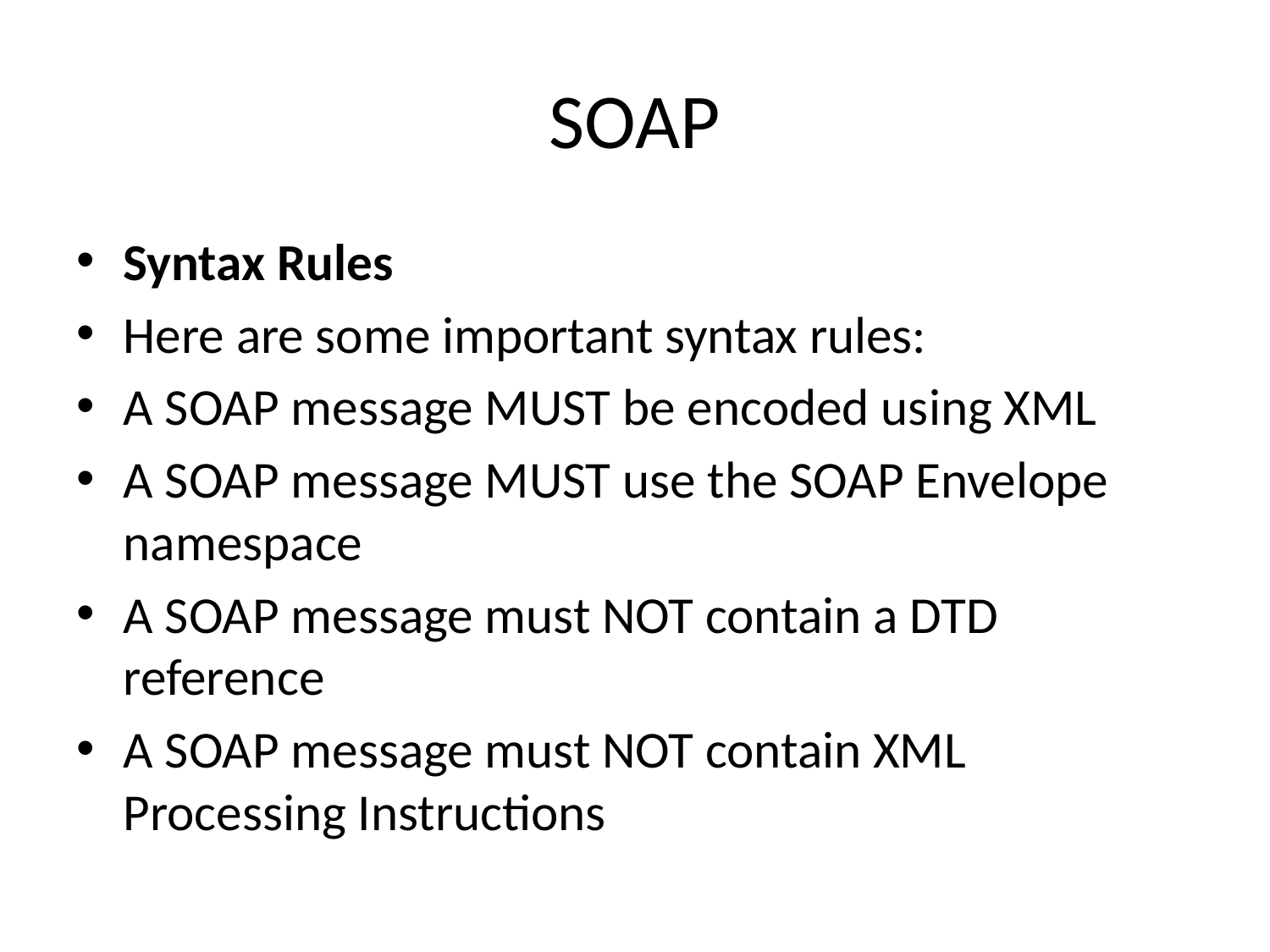

# SOAP
Syntax Rules
Here are some important syntax rules:
A SOAP message MUST be encoded using XML
A SOAP message MUST use the SOAP Envelope namespace
A SOAP message must NOT contain a DTD reference
A SOAP message must NOT contain XML Processing Instructions